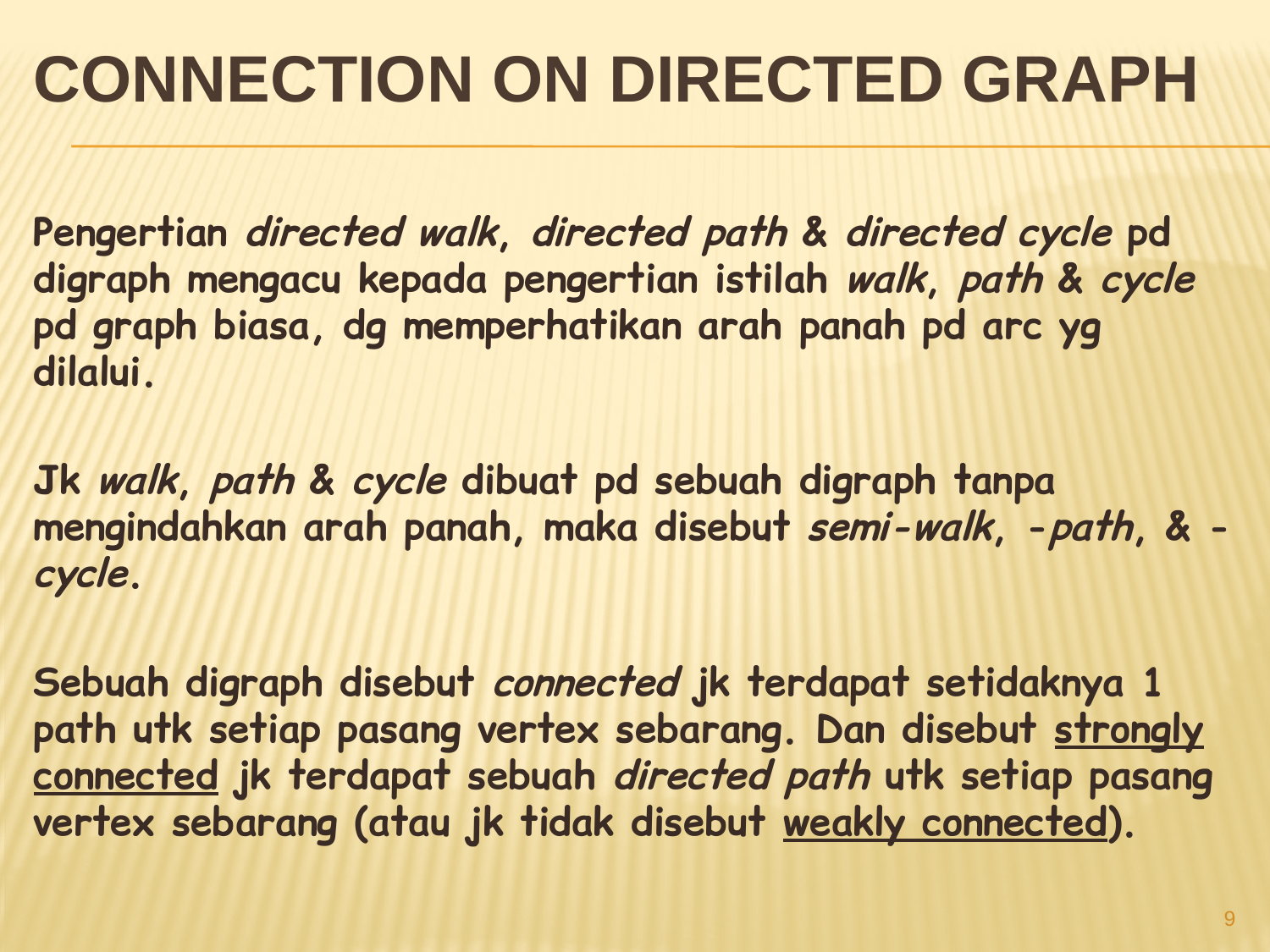

# Connection on Directed graph
Pengertian directed walk, directed path & directed cycle pd digraph mengacu kepada pengertian istilah walk, path & cycle pd graph biasa, dg memperhatikan arah panah pd arc yg dilalui.

Jk walk, path & cycle dibuat pd sebuah digraph tanpa mengindahkan arah panah, maka disebut semi-walk, -path, & -cycle.

Sebuah digraph disebut connected jk terdapat setidaknya 1 path utk setiap pasang vertex sebarang. Dan disebut strongly connected jk terdapat sebuah directed path utk setiap pasang vertex sebarang (atau jk tidak disebut weakly connected).
9